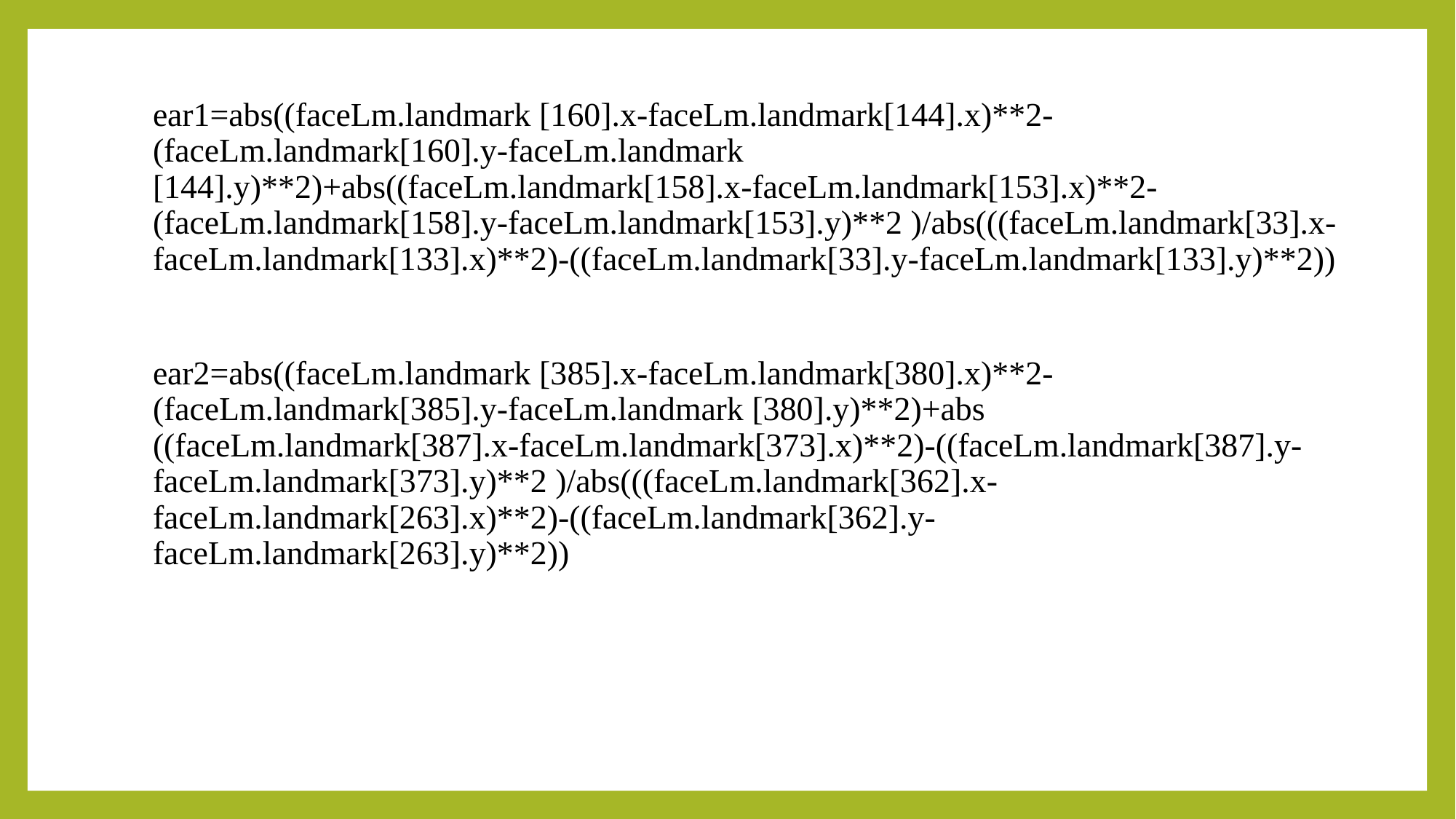

ear1=abs((faceLm.landmark [160].x-faceLm.landmark[144].x)**2-(faceLm.landmark[160].y-faceLm.landmark [144].y)**2)+abs((faceLm.landmark[158].x-faceLm.landmark[153].x)**2-(faceLm.landmark[158].y-faceLm.landmark[153].y)**2 )/abs(((faceLm.landmark[33].x-faceLm.landmark[133].x)**2)-((faceLm.landmark[33].y-faceLm.landmark[133].y)**2))

ear2=abs((faceLm.landmark [385].x-faceLm.landmark[380].x)**2-(faceLm.landmark[385].y-faceLm.landmark [380].y)**2)+abs ((faceLm.landmark[387].x-faceLm.landmark[373].x)**2)-((faceLm.landmark[387].y-faceLm.landmark[373].y)**2 )/abs(((faceLm.landmark[362].x-faceLm.landmark[263].x)**2)-((faceLm.landmark[362].y-faceLm.landmark[263].y)**2))